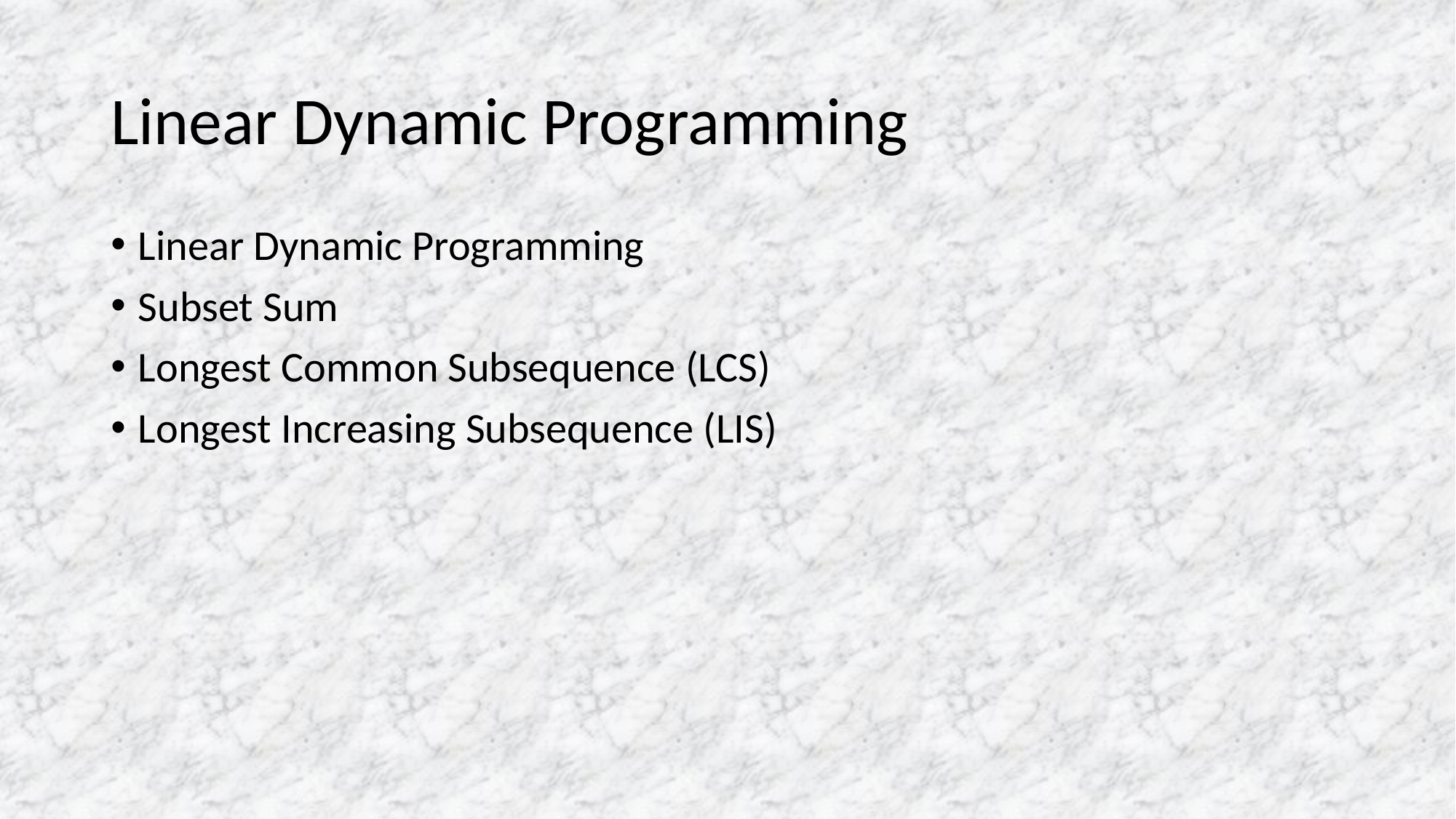

# Linear Dynamic Programming
Linear Dynamic Programming
Subset Sum
Longest Common Subsequence (LCS)
Longest Increasing Subsequence (LIS)